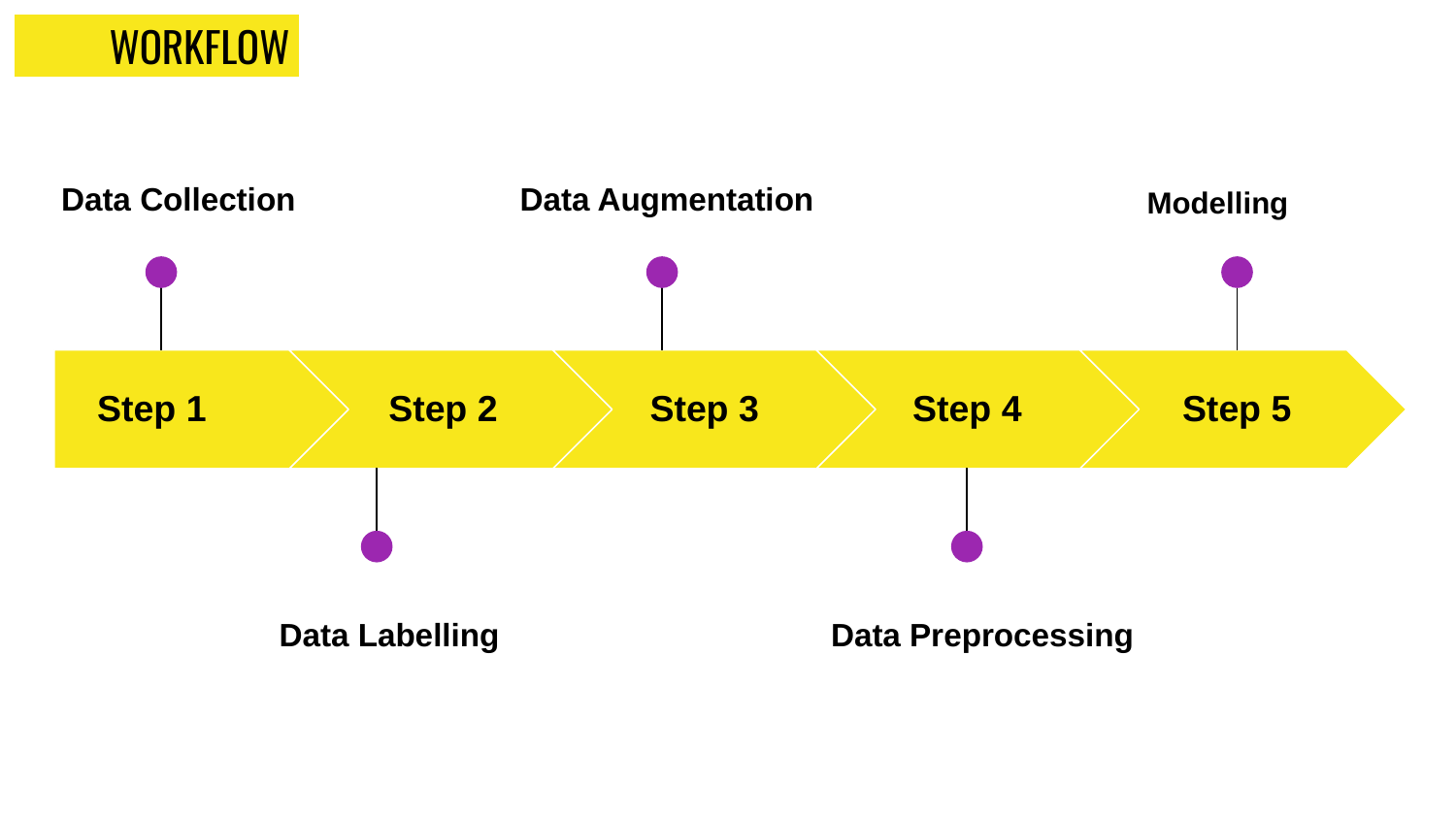

WORKFLOW
Data Collection
Data Augmentation
Modelling

Step 1
Step 2
Step 3
Step 4
Step 5

Data Labelling
Data Preprocessing